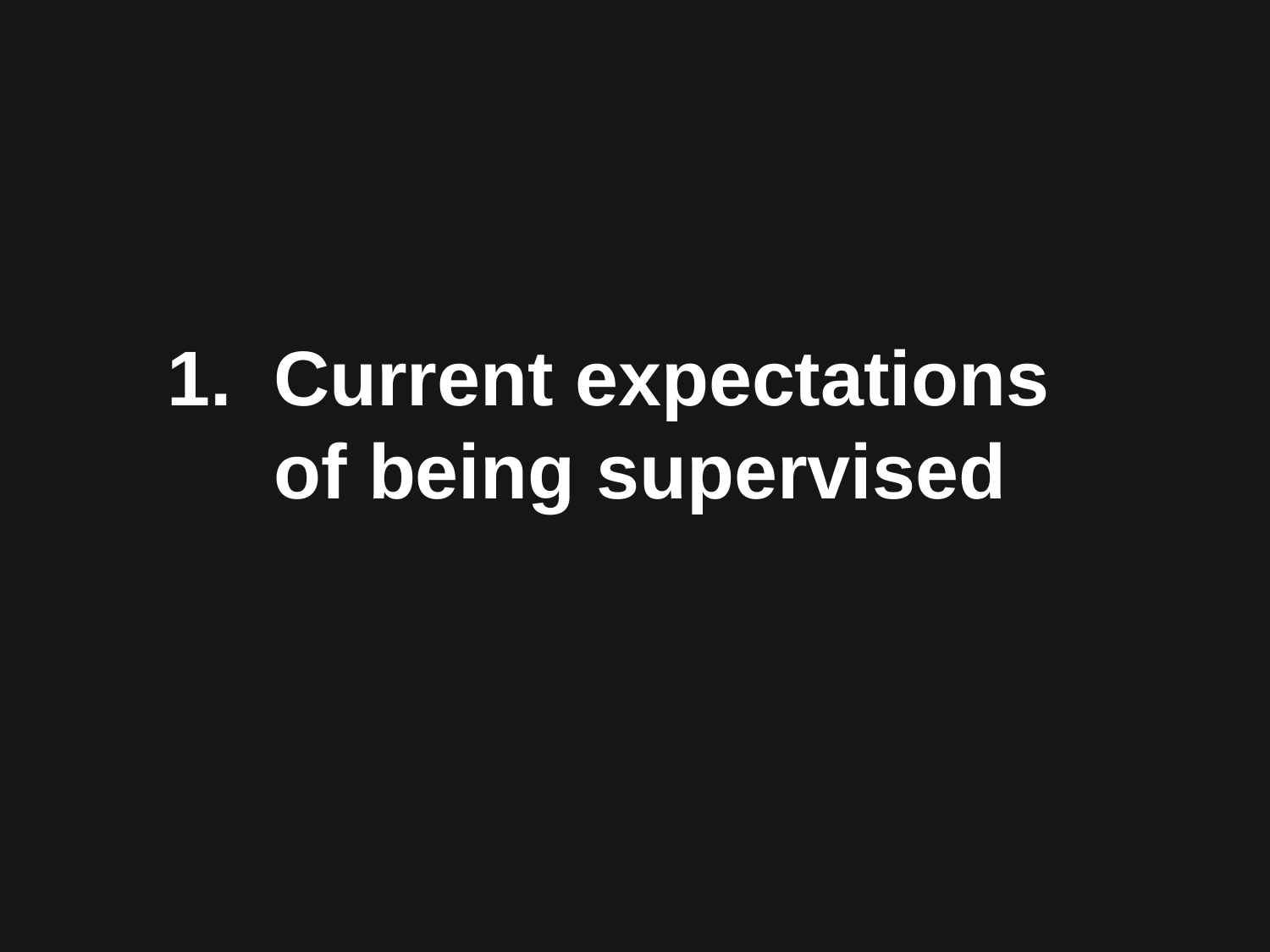

# 1.	Current expectations of being supervised